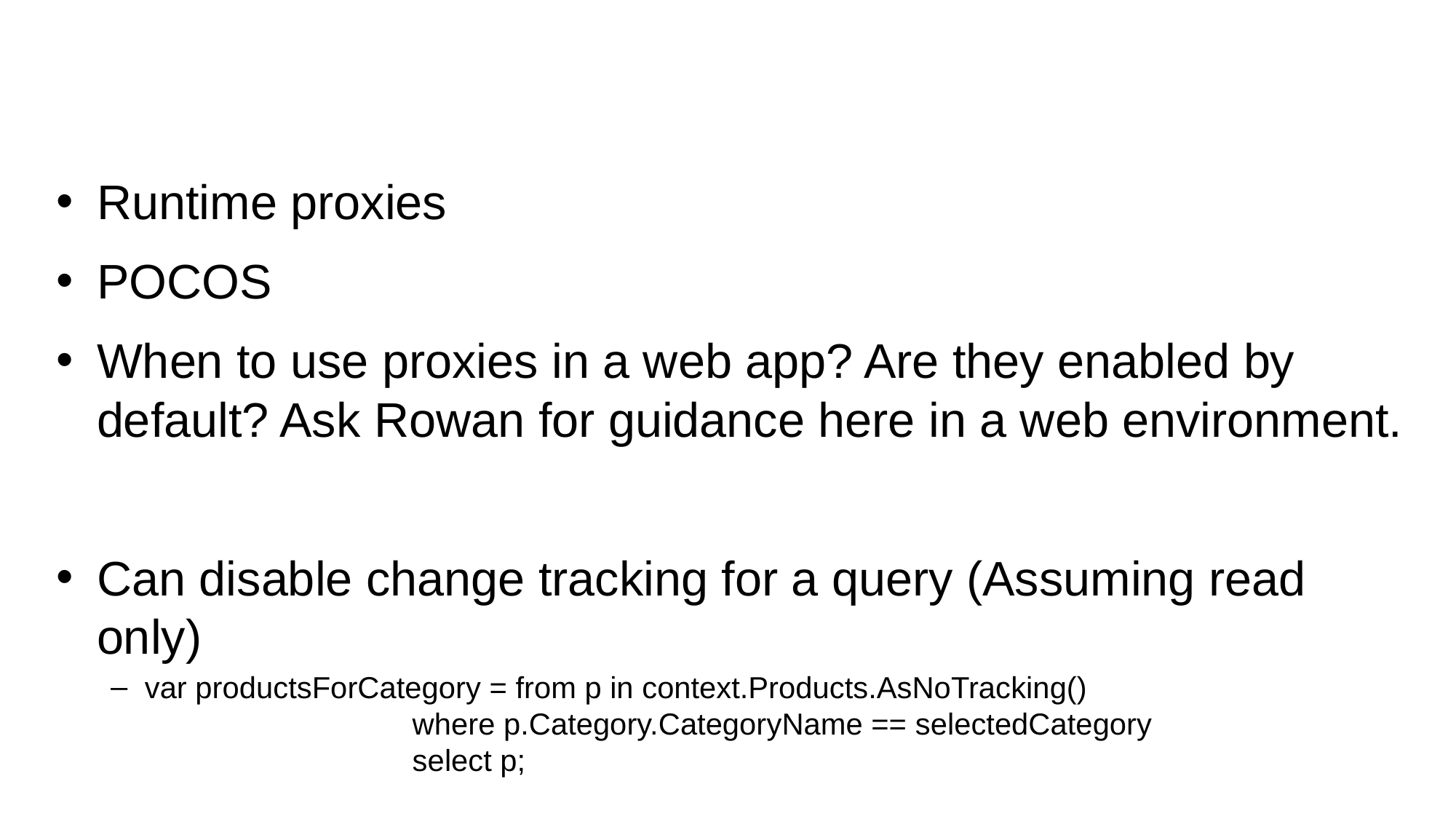

#
Runtime proxies
POCOS
When to use proxies in a web app? Are they enabled by default? Ask Rowan for guidance here in a web environment.

Can disable change tracking for a query (Assuming read only)
var productsForCategory = from p in context.Products.AsNoTracking()
                                where p.Category.CategoryName == selectedCategory
                                select p;